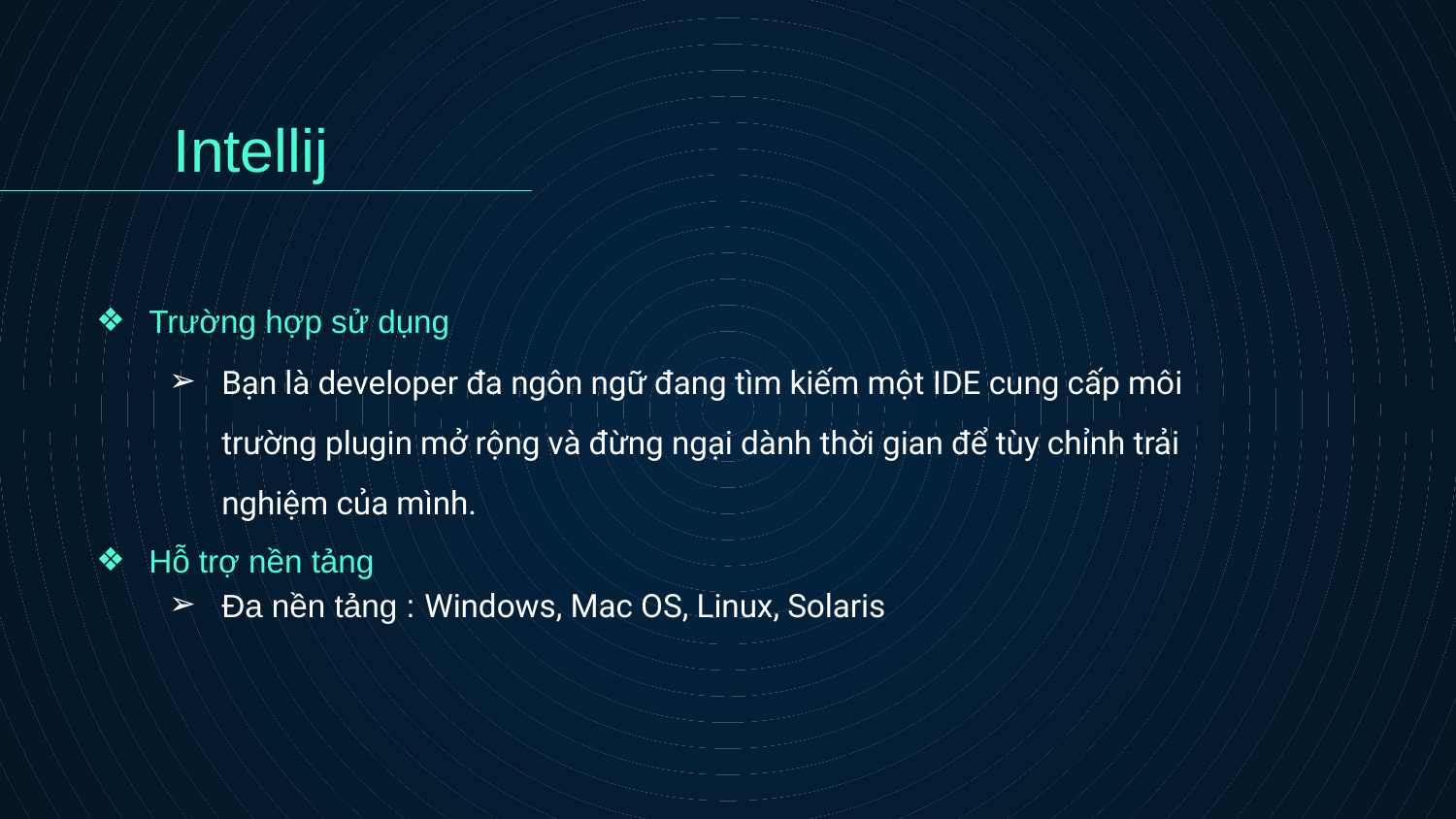

Intellij
Trường hợp sử dụng
Bạn là developer đa ngôn ngữ đang tìm kiếm một IDE cung cấp môi trường plugin mở rộng và đừng ngại dành thời gian để tùy chỉnh trải nghiệm của mình.
Hỗ trợ nền tảng
Đa nền tảng : Windows, Mac OS, Linux, Solaris